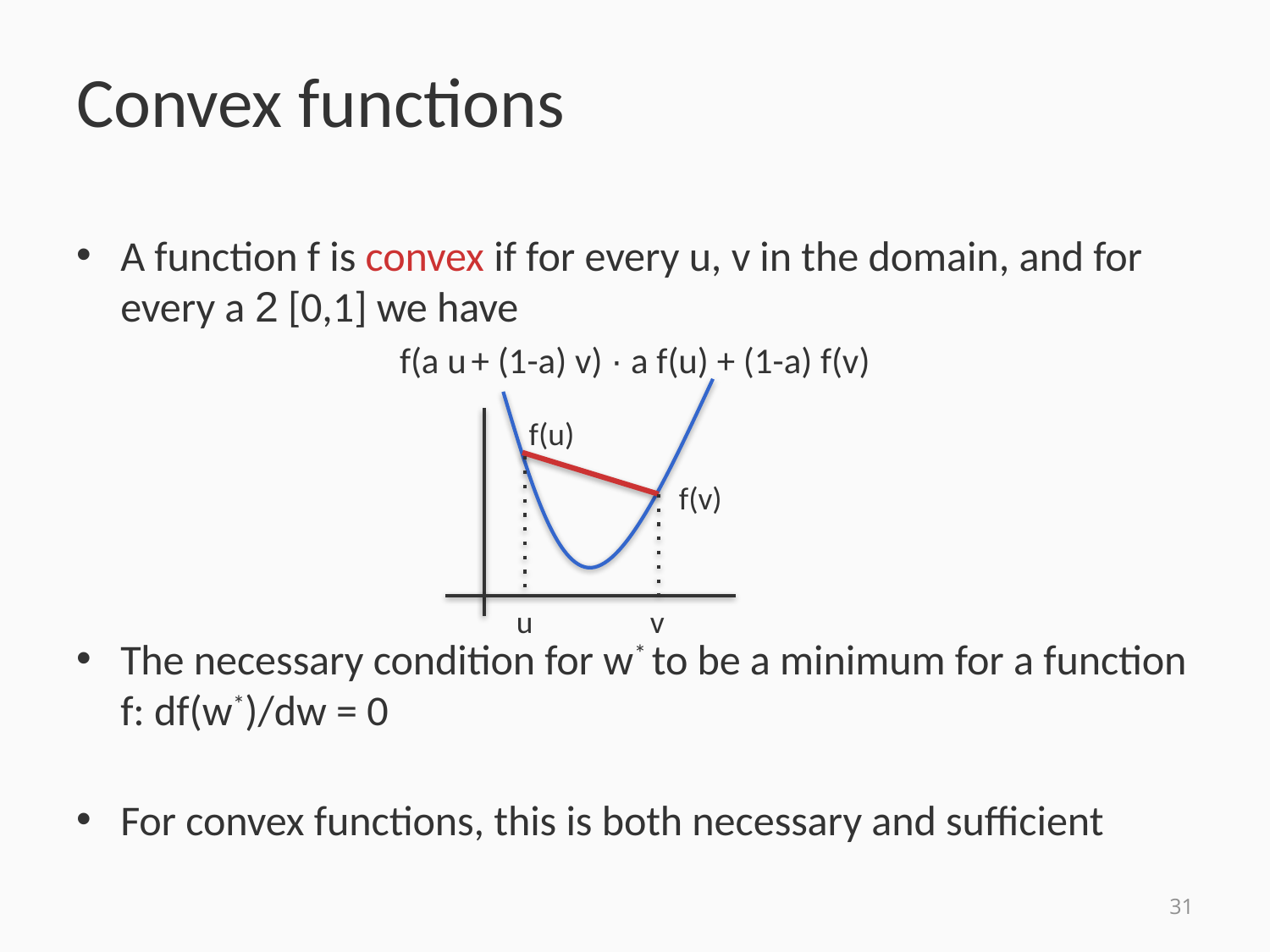

# Convex functions
A function f is convex if for every u, v in the domain, and for every a 2 [0,1] we have
f(a u + (1-a) v) · a f(u) + (1-a) f(v)

The necessary condition for w* to be a minimum for a function f: df(w*)/dw = 0

For convex functions, this is both necessary and sufficient

f(u)
f(v)
u
v
31